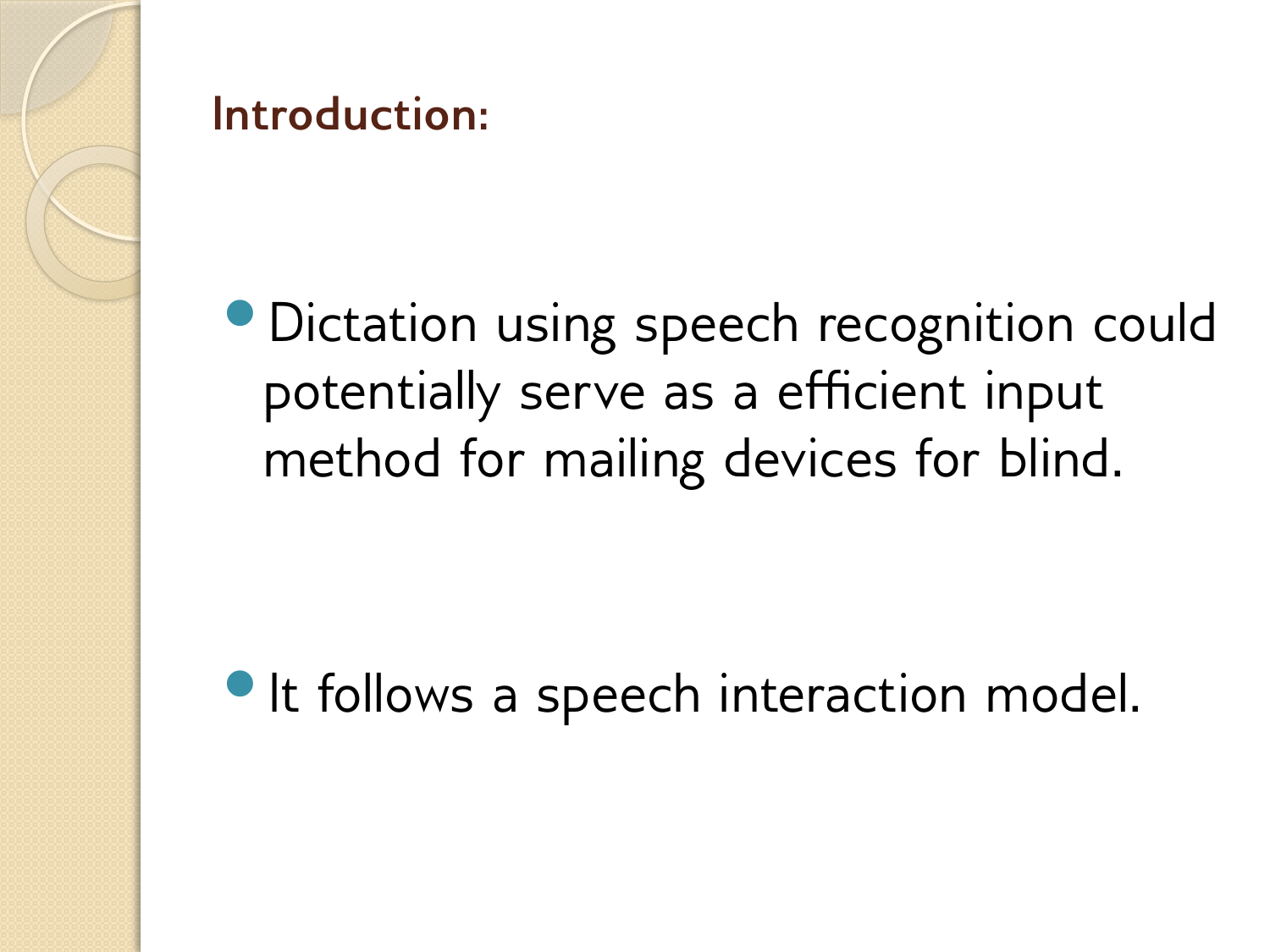

# Introduction:

Dictation using speech recognition could potentially serve as a efficient input method for mailing devices for blind.

It follows a speech interaction model.